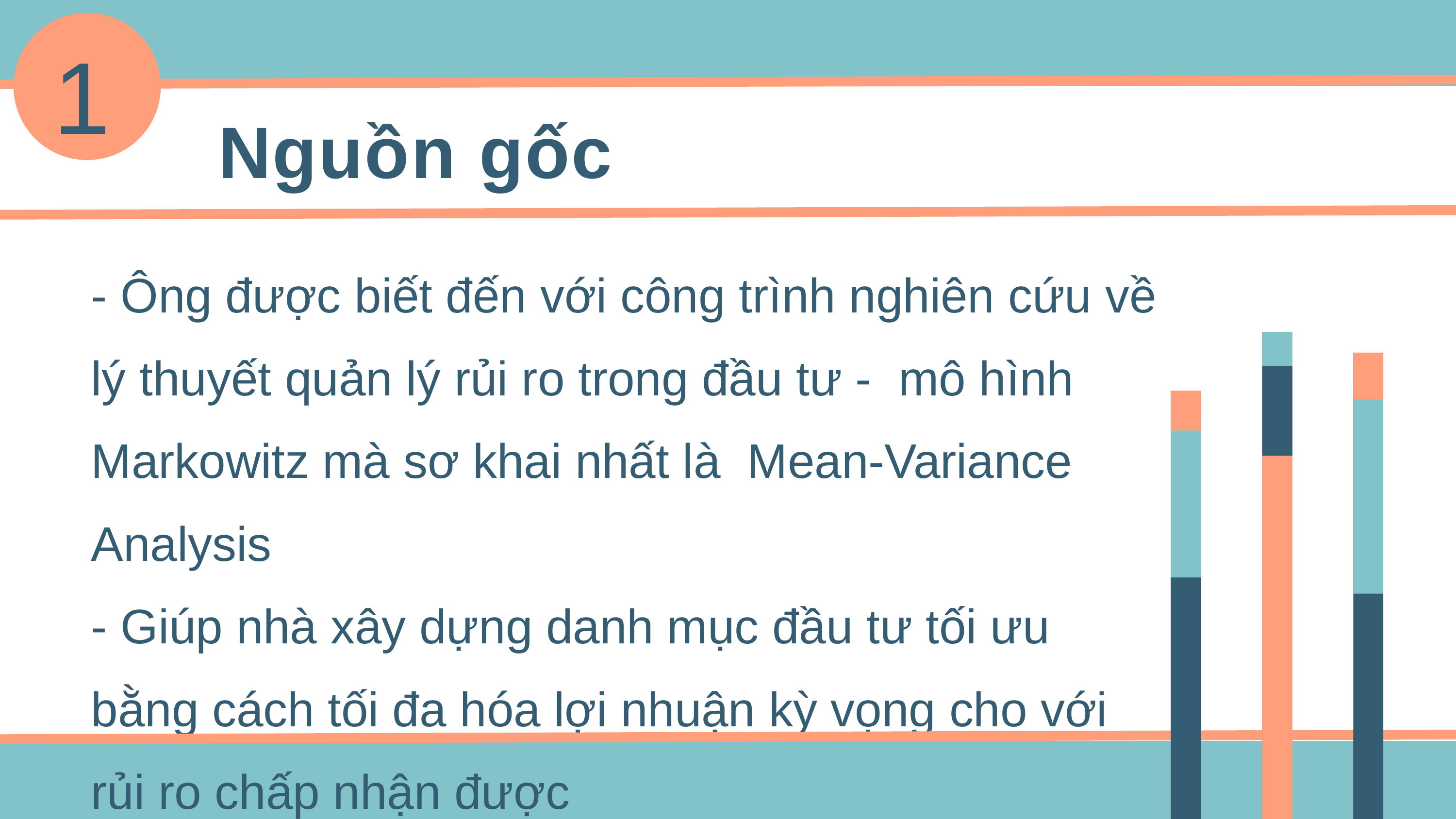

1

Nguồn gốc

- Ông được biết đến với công trình nghiên cứu về lý thuyết quản lý rủi ro trong đầu tư -  mô hình Markowitz mà sơ khai nhất là  Mean-Variance Analysis
- Giúp nhà xây dựng danh mục đầu tư tối ưu bằng cách tối đa hóa lợi nhuận kỳ vọng cho với rủi ro chấp nhận được